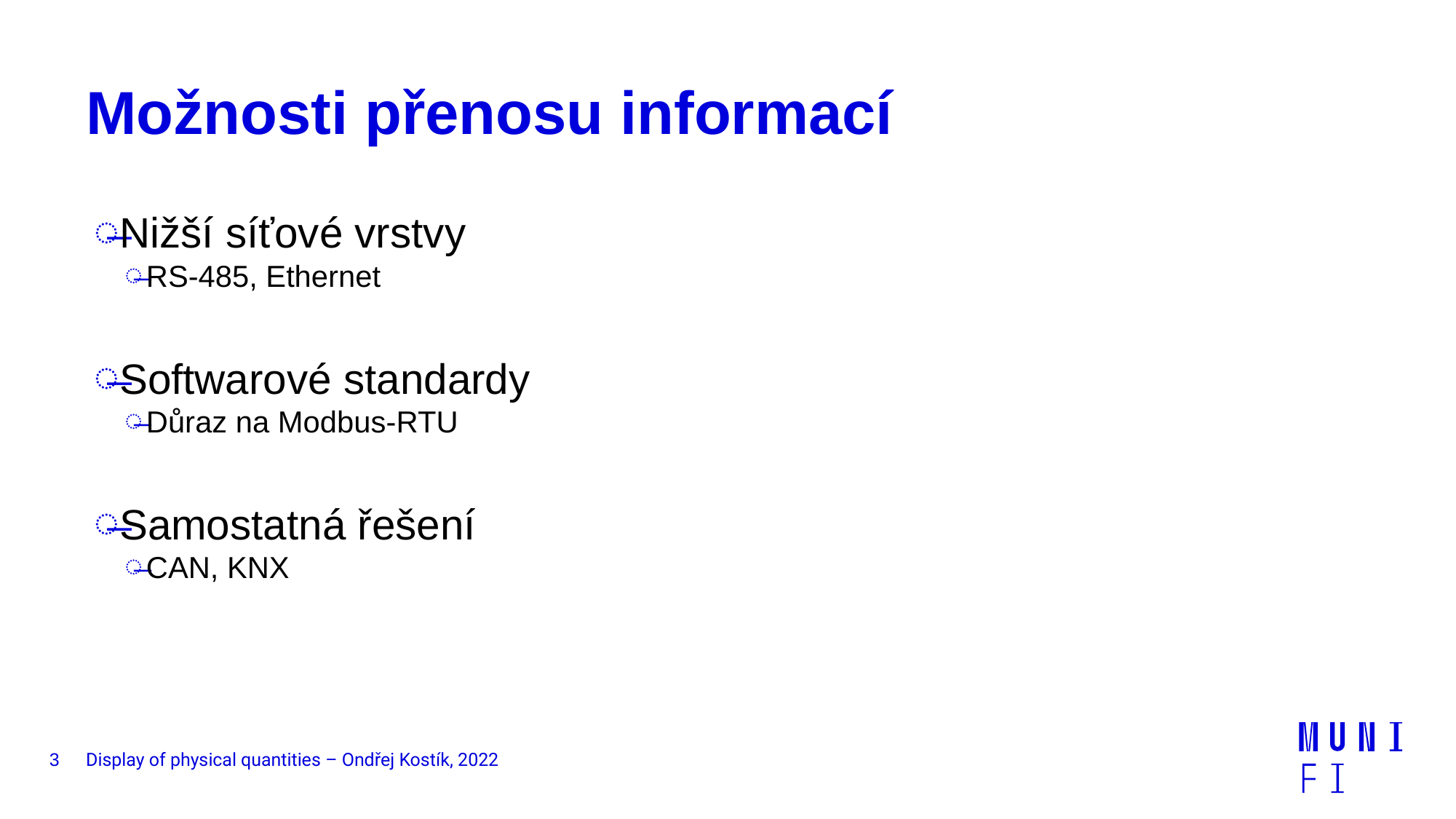

# Možnosti přenosu informací
Nižší síťové vrstvy
RS-485, Ethernet

Softwarové standardy
Důraz na Modbus-RTU

Samostatná řešení
CAN, KNX
3
Display of physical quantities – Ondřej Kostík, 2022